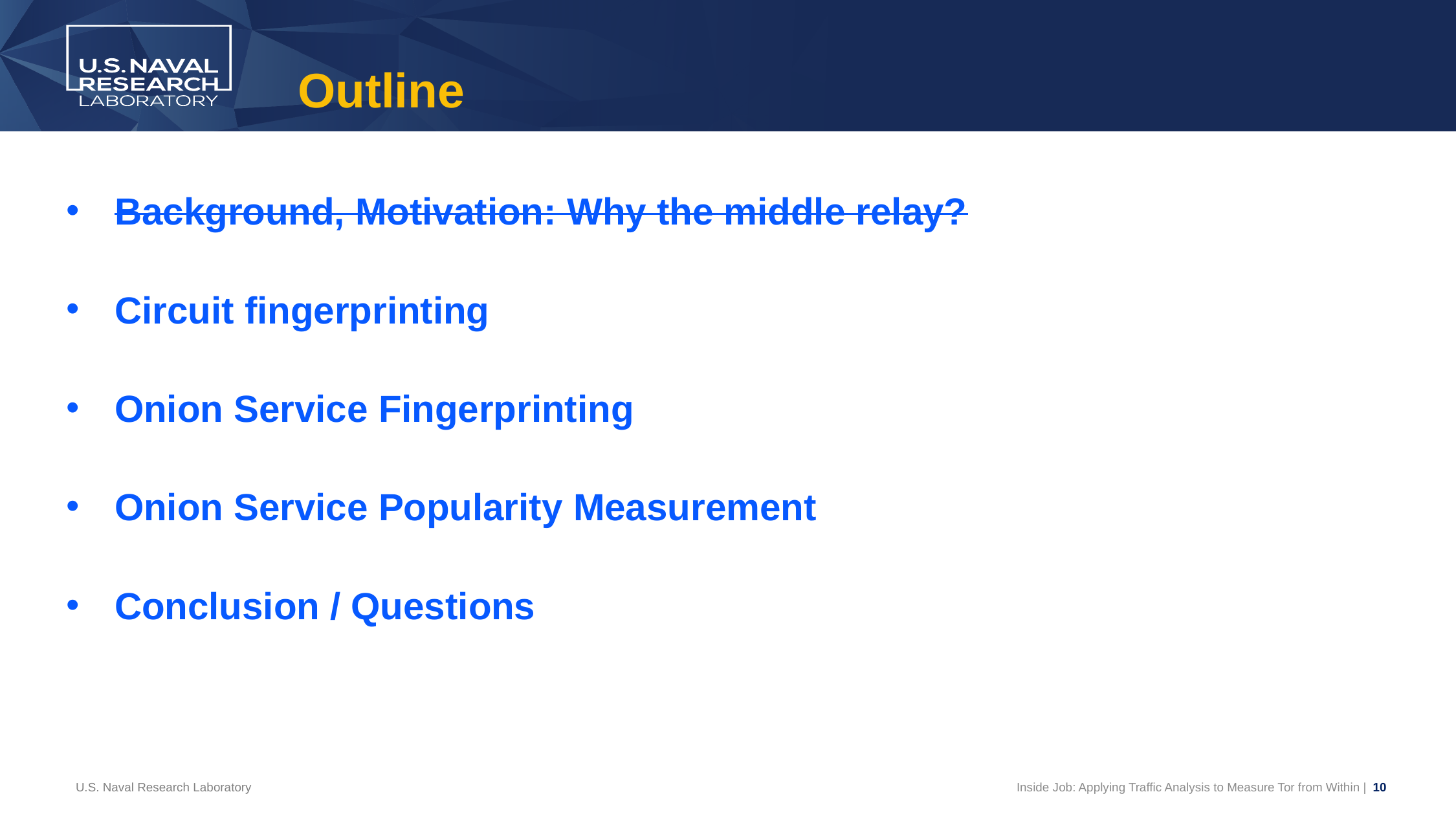

# Outline
Background, Motivation: Why the middle relay?
Circuit fingerprinting
Onion Service Fingerprinting
Onion Service Popularity Measurement
Conclusion / Questions

U.S. Naval Research Laboratory
Inside Job: Applying Traffic Analysis to Measure Tor from Within |  10